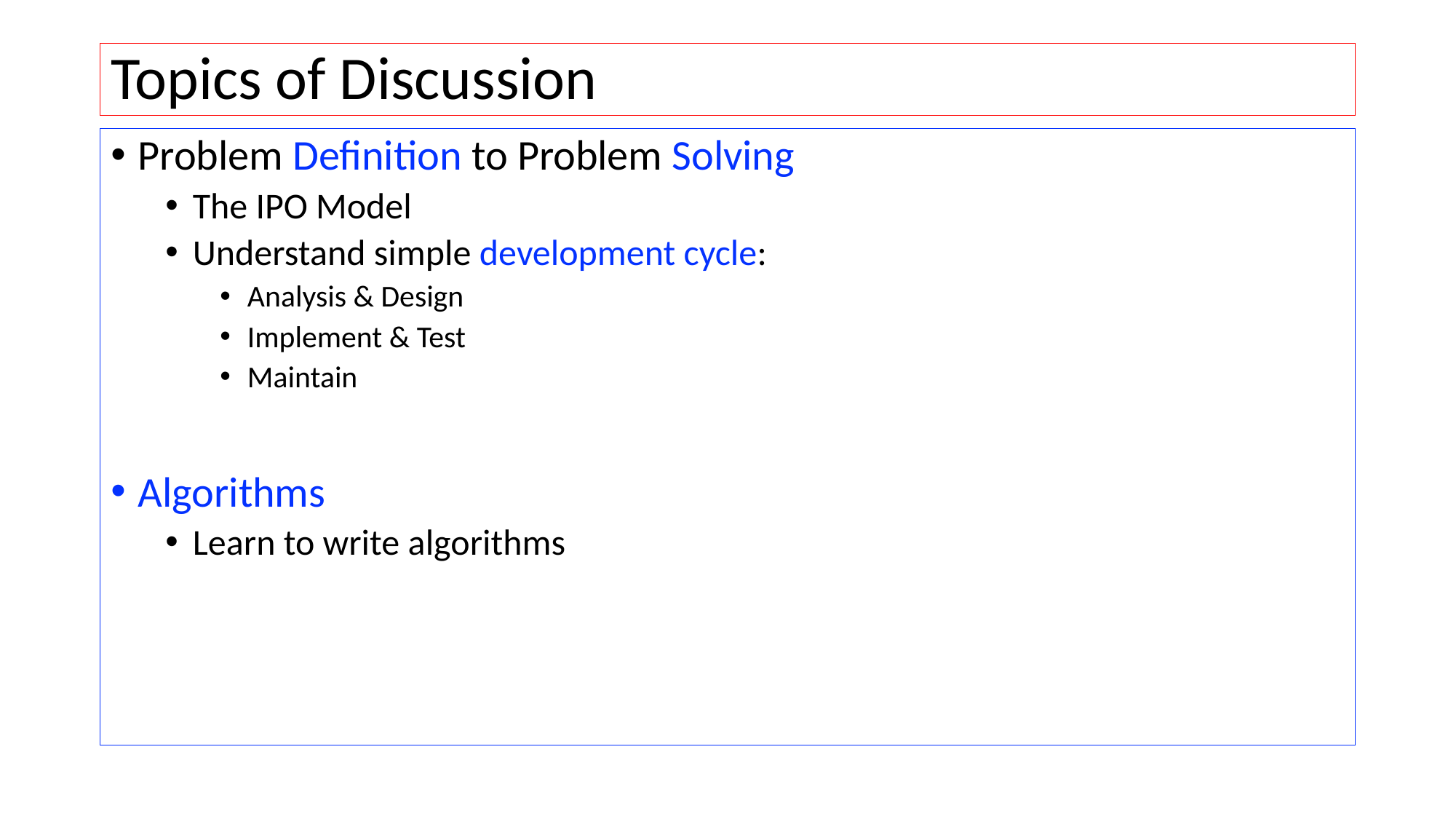

# Topics of Discussion
Problem Definition to Problem Solving
The IPO Model
Understand simple development cycle:
Analysis & Design
Implement & Test
Maintain

Algorithms
Learn to write algorithms